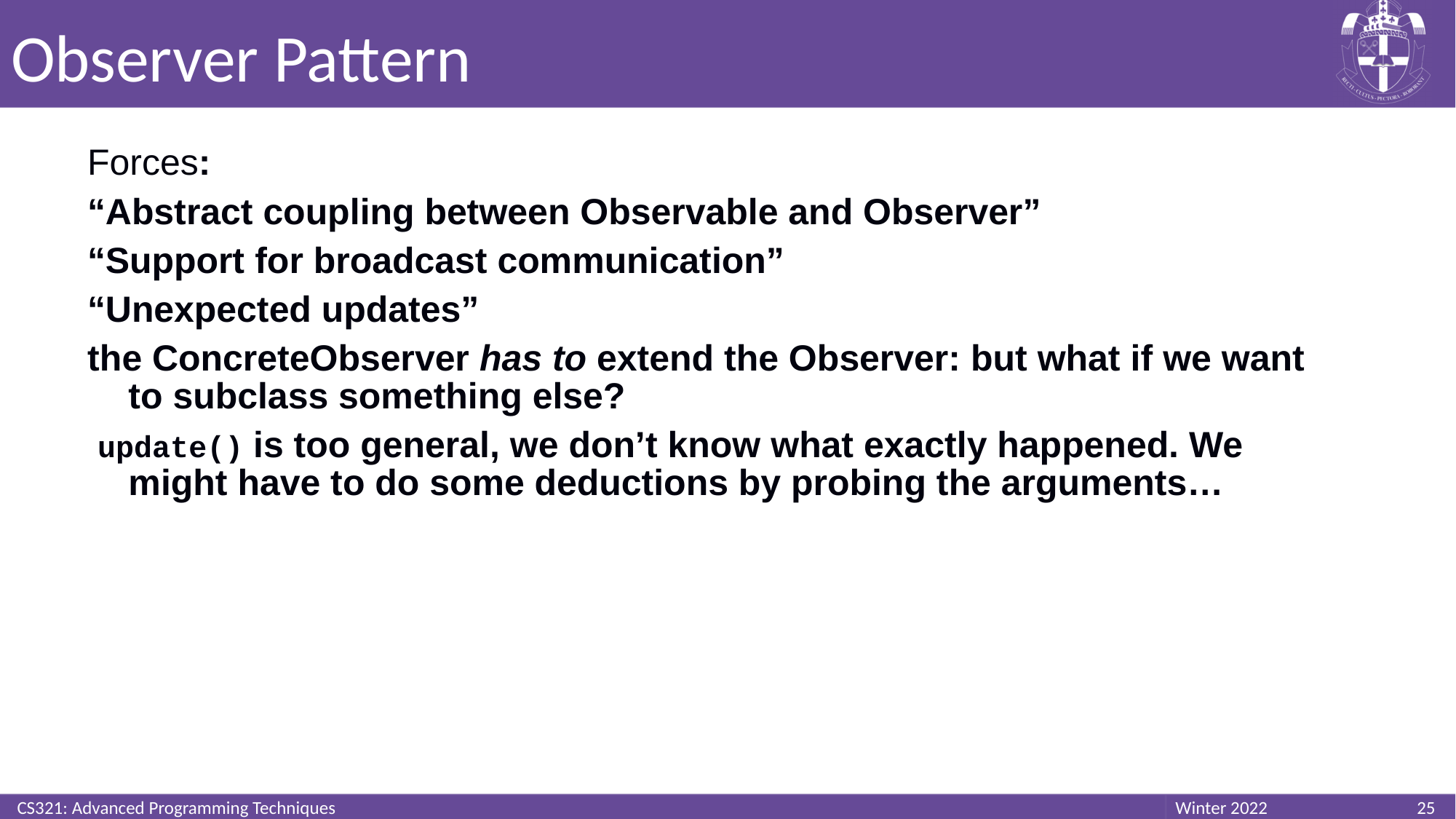

# Observer Pattern
Forces:
“Abstract coupling between Observable and Observer”
“Support for broadcast communication”
“Unexpected updates”
the ConcreteObserver has to extend the Observer: but what if we want to subclass something else?
 update() is too general, we don’t know what exactly happened. We might have to do some deductions by probing the arguments…

CS321: Advanced Programming Techniques
25
Winter 2022